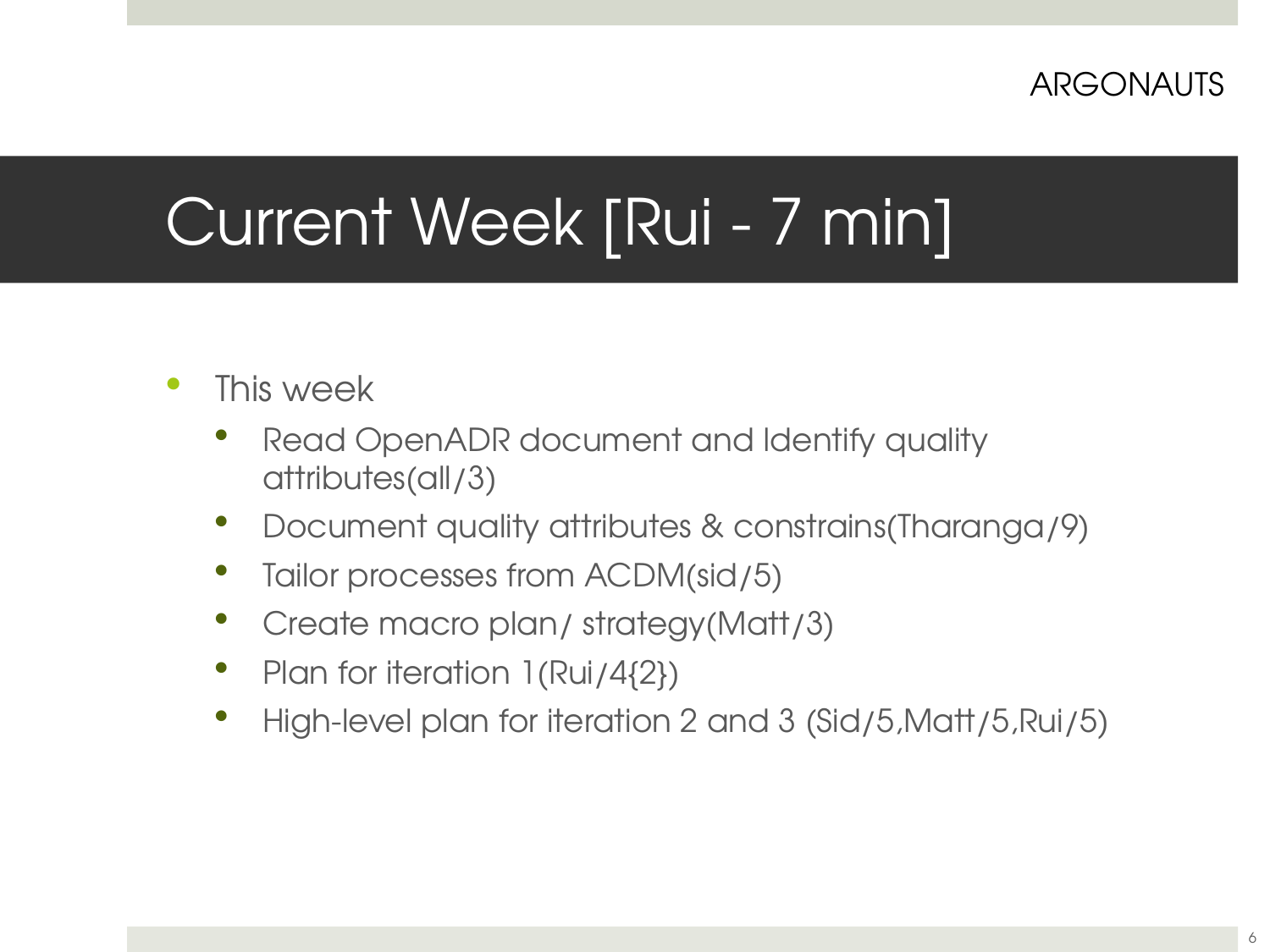

ARGONAUTS
# Current Week [Rui - 7 min]
This week
Read OpenADR document and Identify quality attributes(all/3)
Document quality attributes & constrains(Tharanga/9)
Tailor processes from ACDM(sid/5)
Create macro plan/ strategy(Matt/3)
Plan for iteration 1(Rui/4{2})
High-level plan for iteration 2 and 3 (Sid/5,Matt/5,Rui/5)

6